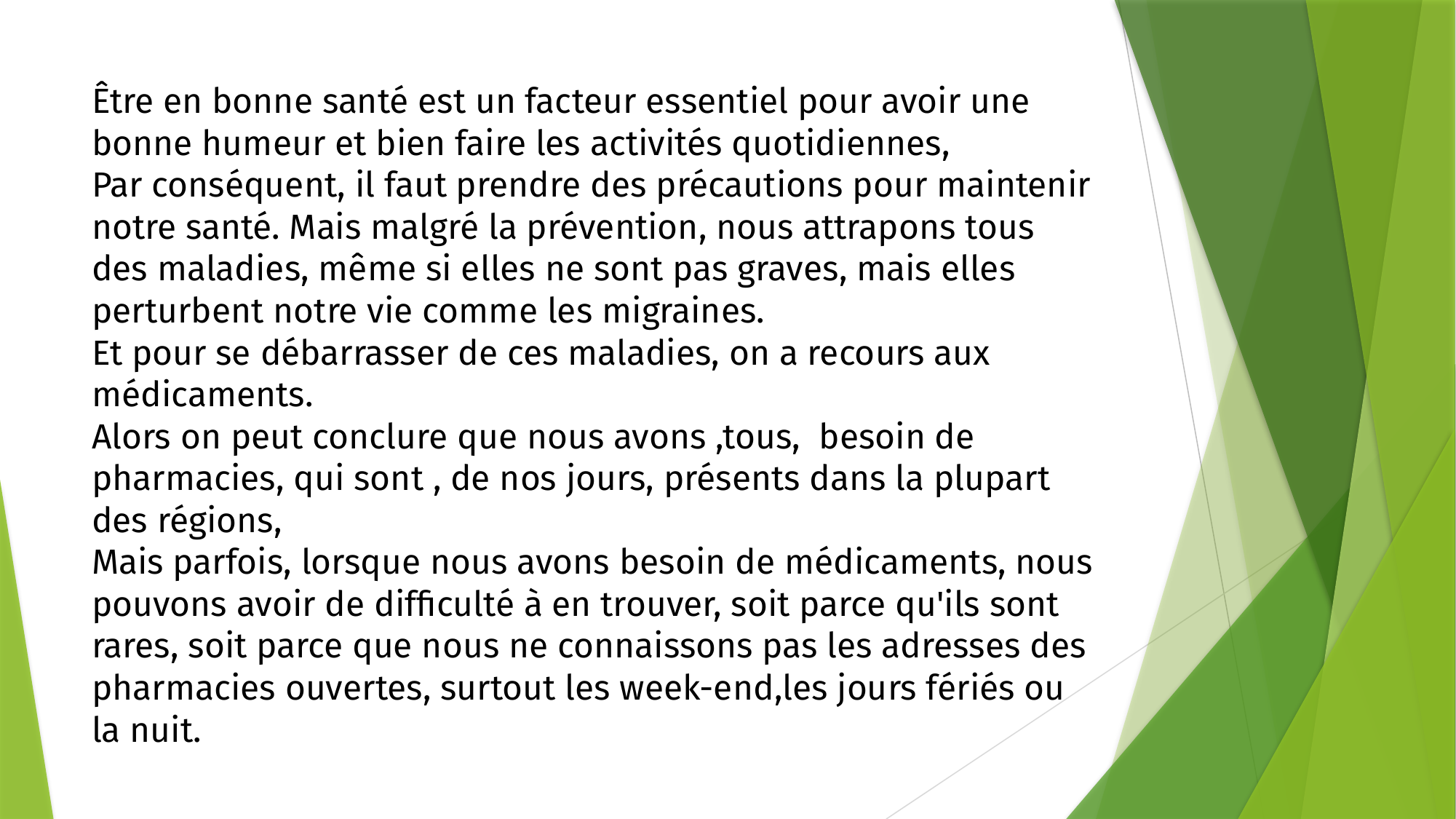

# Être en bonne santé est un facteur essentiel pour avoir une bonne humeur et bien faire les activités quotidiennes, Par conséquent, il faut prendre des précautions pour maintenir notre santé. Mais malgré la prévention, nous attrapons tous des maladies, même si elles ne sont pas graves, mais elles perturbent notre vie comme les migraines. Et pour se débarrasser de ces maladies, on a recours aux médicaments. Alors on peut conclure que nous avons ,tous,  besoin de pharmacies, qui sont , de nos jours, présents dans la plupart des régions, Mais parfois, lorsque nous avons besoin de médicaments, nous pouvons avoir de difficulté à en trouver, soit parce qu'ils sont rares, soit parce que nous ne connaissons pas les adresses des pharmacies ouvertes, surtout les week-end,les jours fériés ou la nuit.